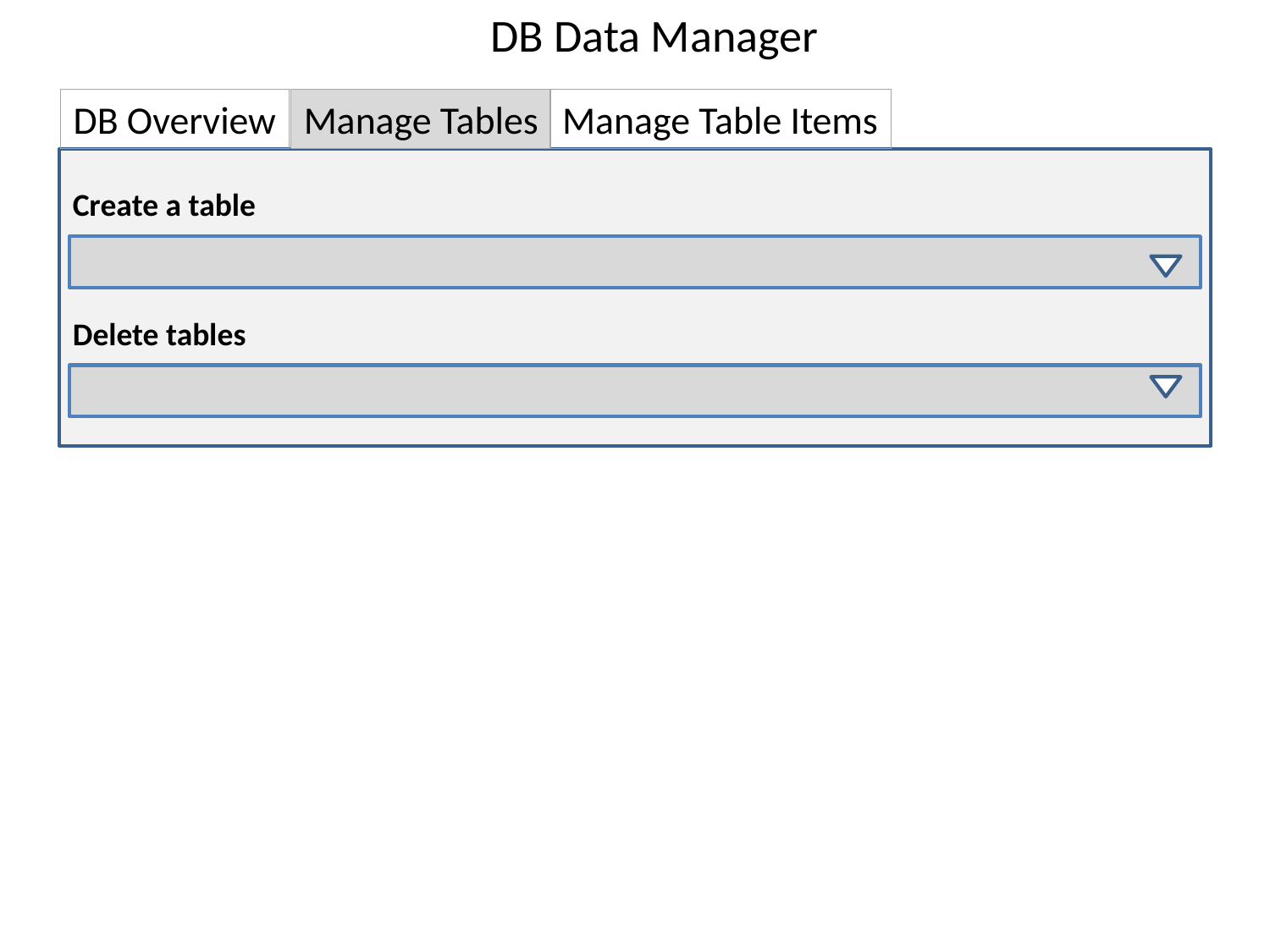

DB Data Manager
DB Overview
Manage Tables
Manage Table Items

Create a table

Delete tables